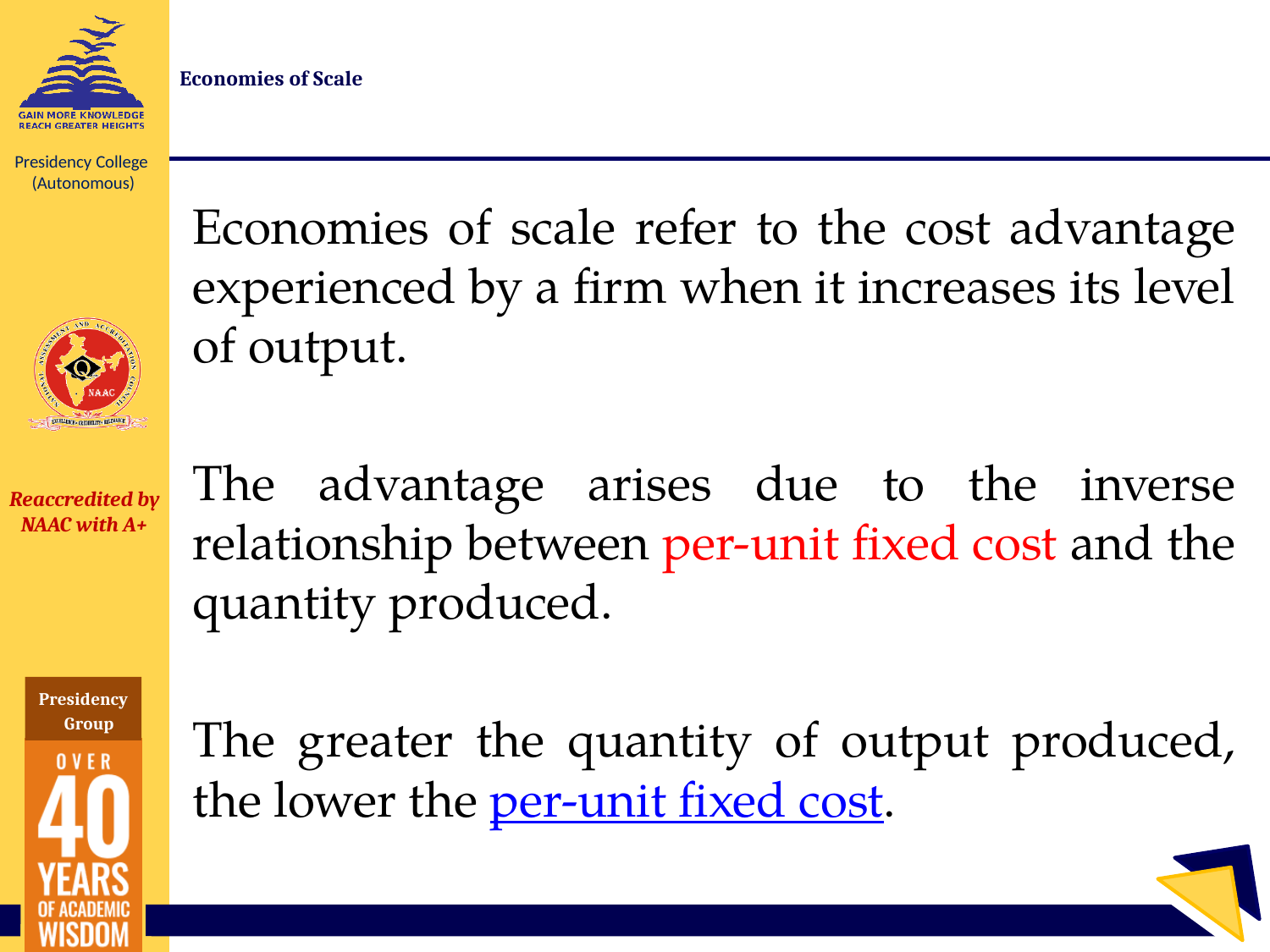

# Economies of Scale
Economies of scale refer to the cost advantage experienced by a firm when it increases its level of output.

The advantage arises due to the inverse relationship between per-unit fixed cost and the quantity produced.

The greater the quantity of output produced, the lower the per-unit fixed cost.